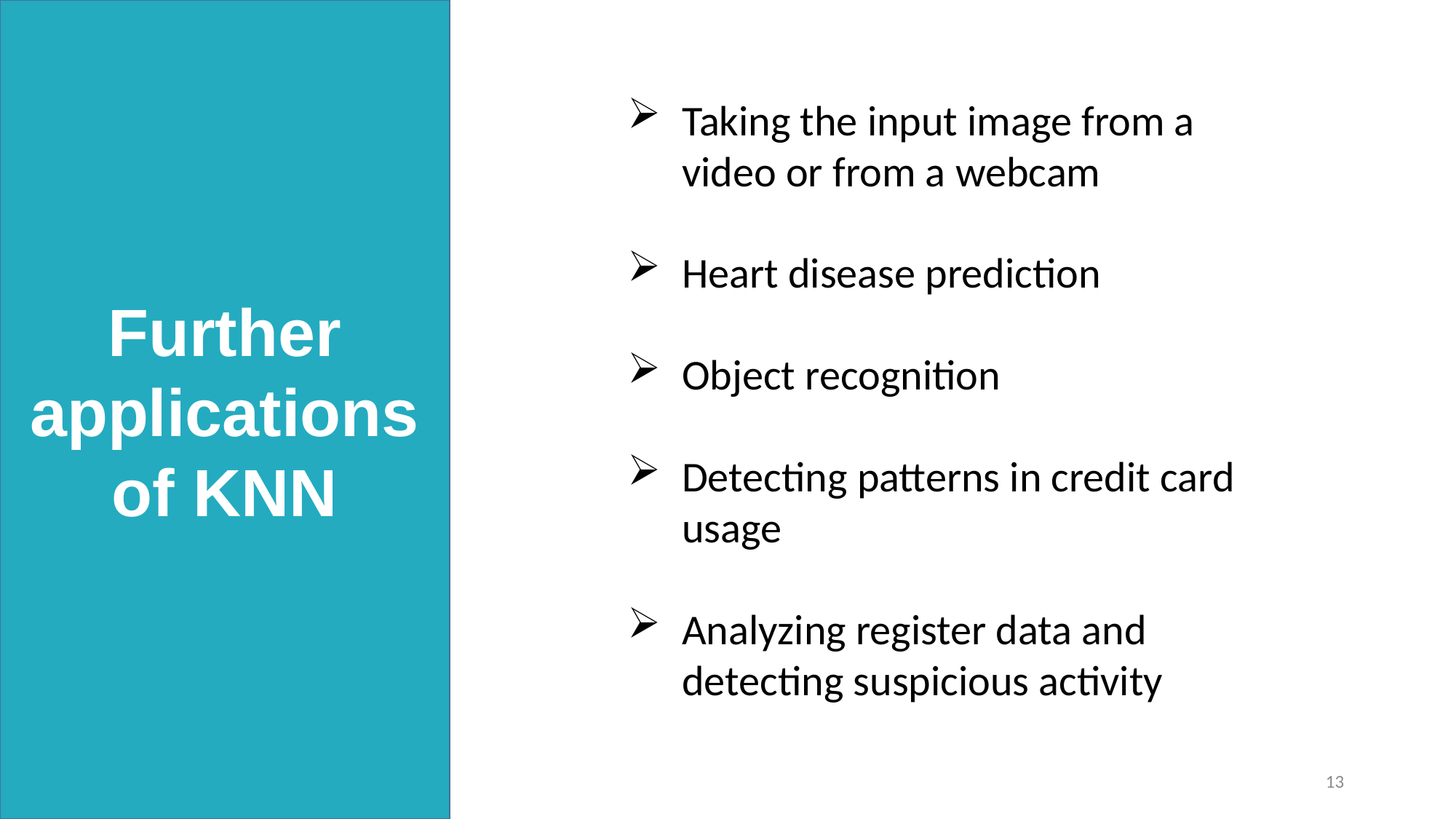

Further applications of KNN
Taking the input image from a video or from a webcam

Heart disease prediction

Object recognition

Detecting patterns in credit card usage

Analyzing register data and detecting suspicious activity

13